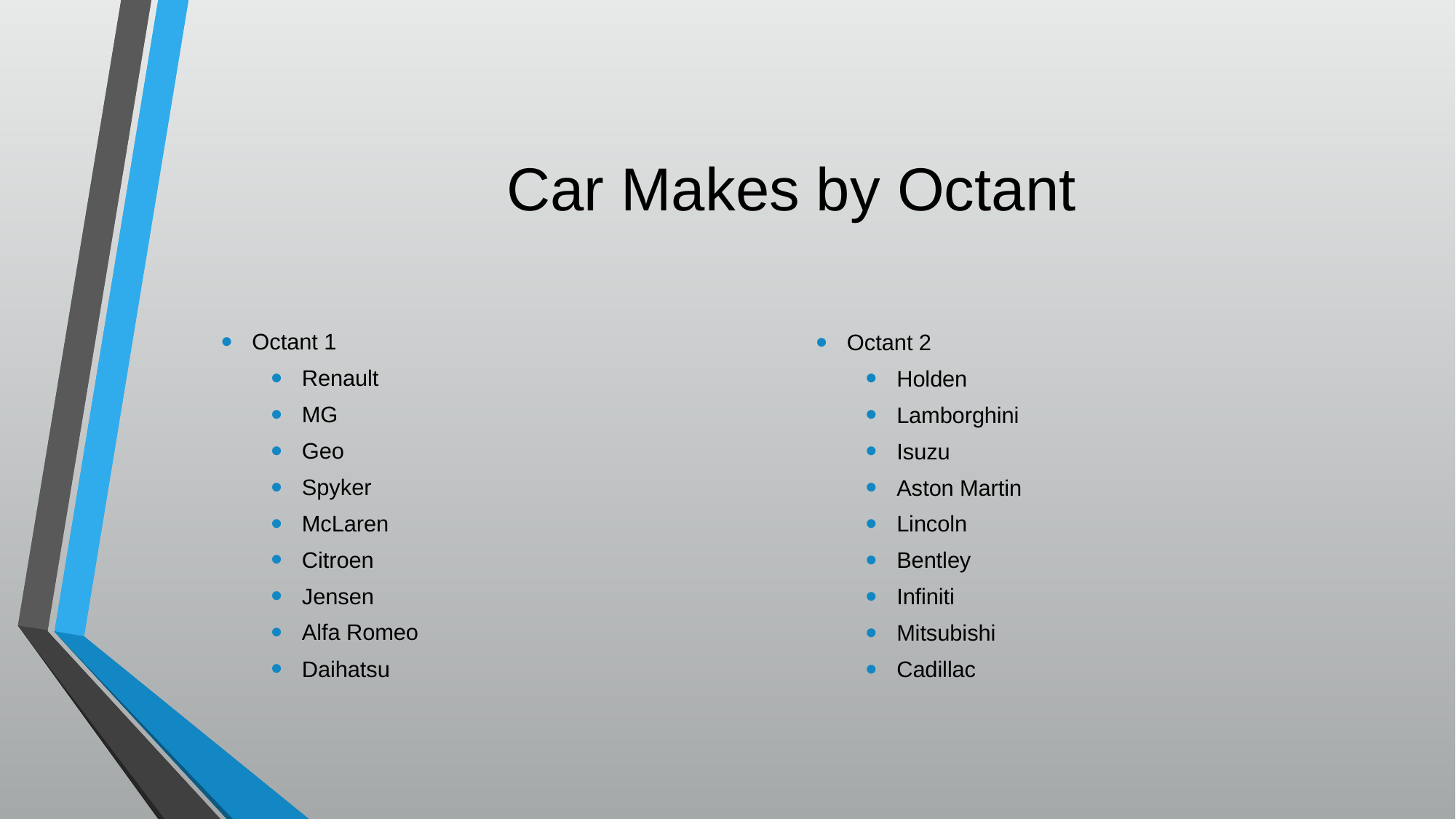

# Car Makes by Octant
Octant 1
Renault
MG
Geo
Spyker
McLaren
Citroen
Jensen
Alfa Romeo
Daihatsu

Octant 2
Holden
Lamborghini
Isuzu
Aston Martin
Lincoln
Bentley
Infiniti
Mitsubishi
Cadillac